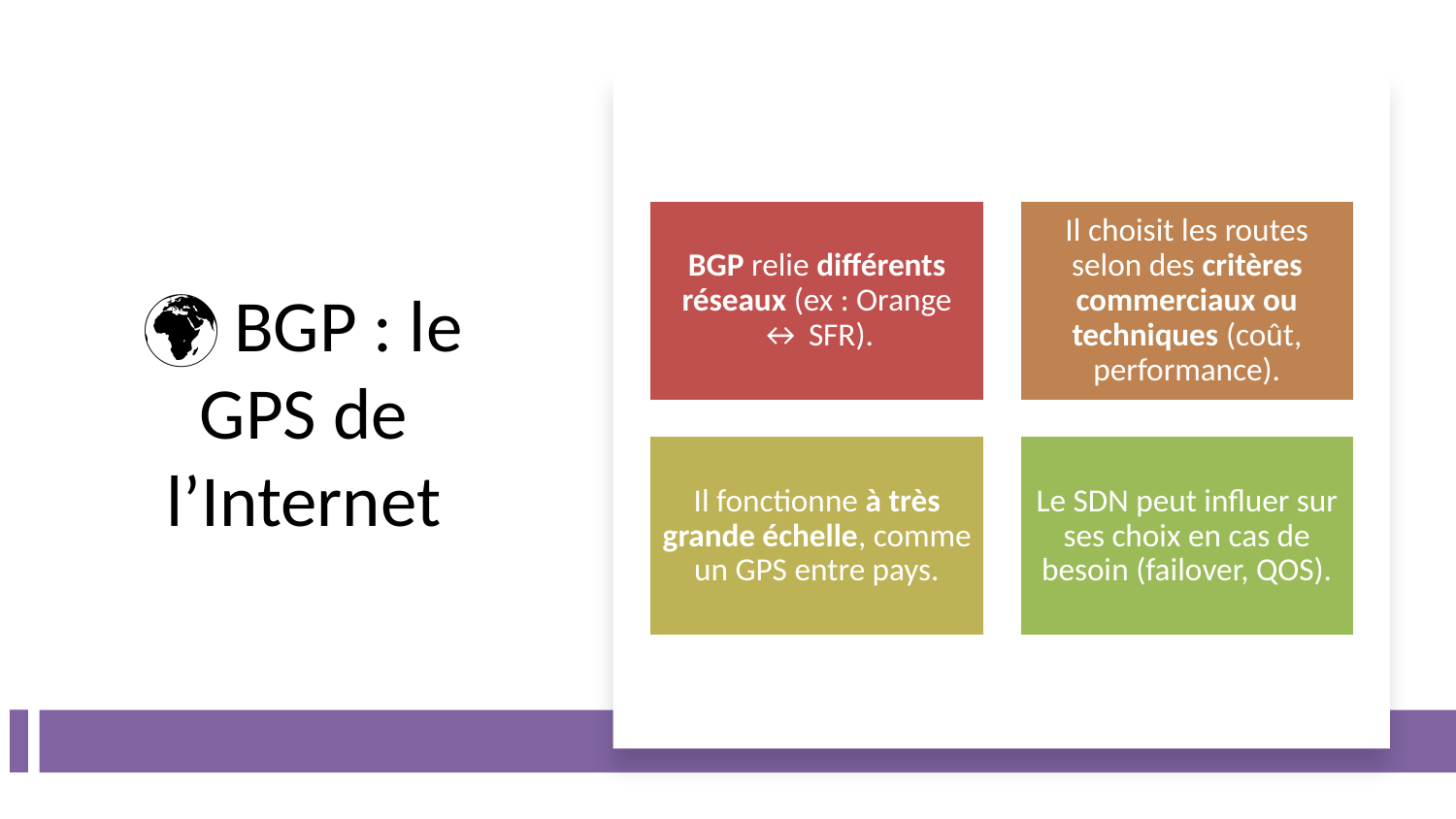

BGP relie différents réseaux (ex : Orange ↔ SFR).
Il choisit les routes selon des critères commerciaux ou techniques (coût, performance).
Il fonctionne à très grande échelle, comme un GPS entre pays.
Le SDN peut influer sur ses choix en cas de besoin (failover, QOS).
# 🌍 BGP : le GPS de l’Internet